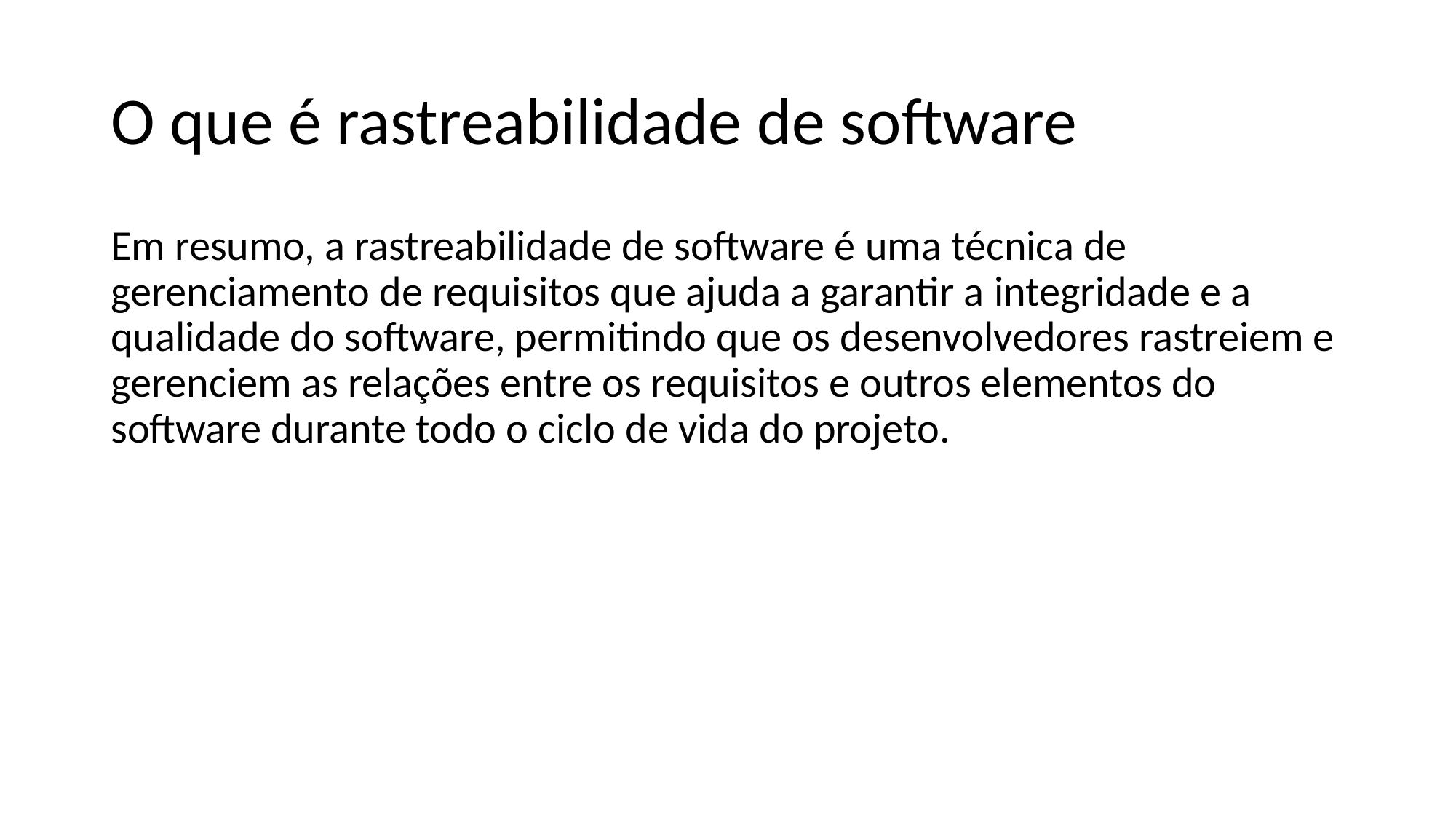

# O que é rastreabilidade de software
Em resumo, a rastreabilidade de software é uma técnica de gerenciamento de requisitos que ajuda a garantir a integridade e a qualidade do software, permitindo que os desenvolvedores rastreiem e gerenciem as relações entre os requisitos e outros elementos do software durante todo o ciclo de vida do projeto.